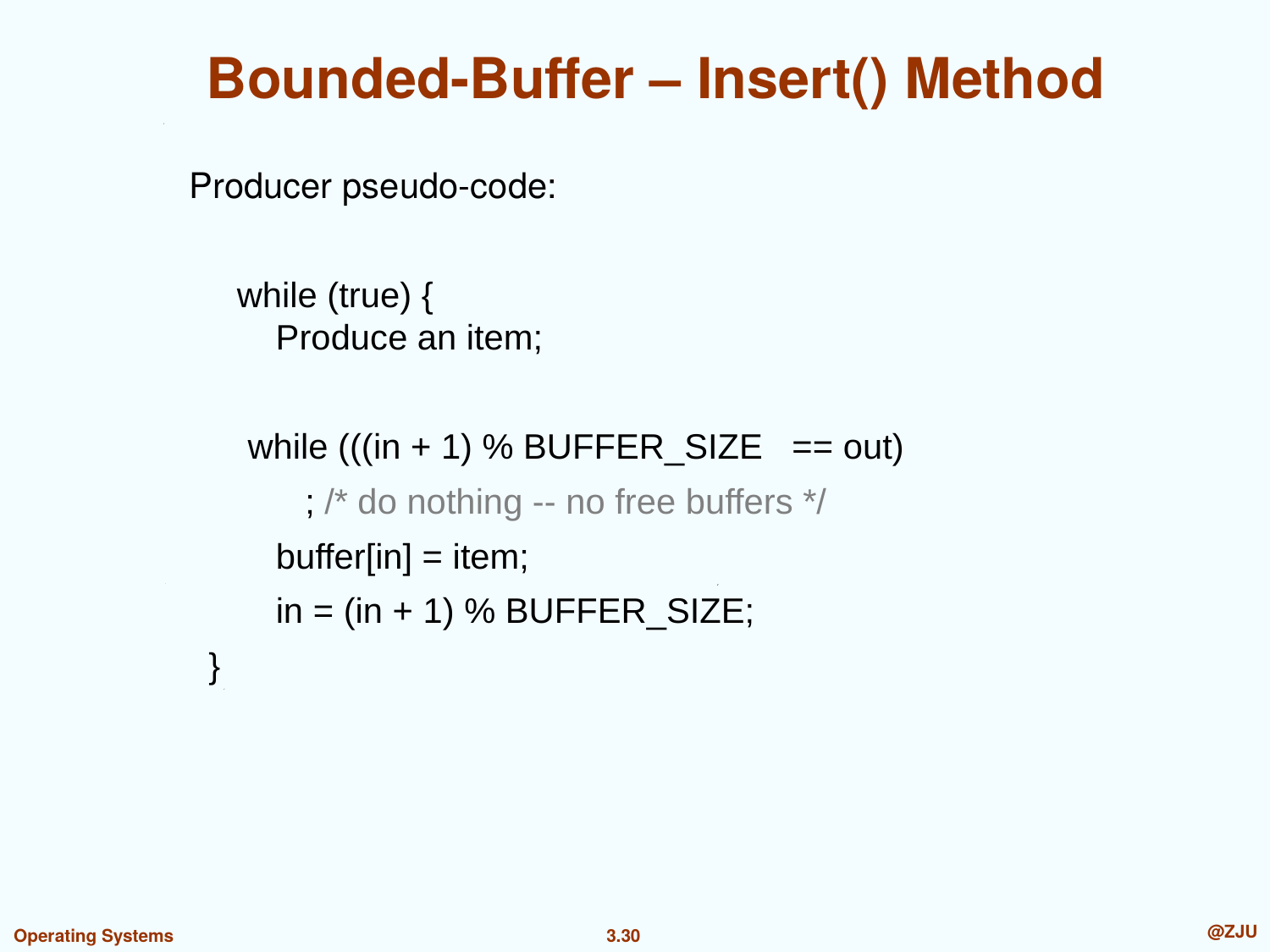

# Bounded-Buffer – Insert() Method
Producer pseudo-code:

	while (true) {
    Produce an item;

      while (((in + 1) % BUFFER_SIZE   == out)
	       ; /* do nothing -- no free buffers */
	    buffer[in] = item;
	    in = (in + 1) % BUFFER_SIZE;
  }